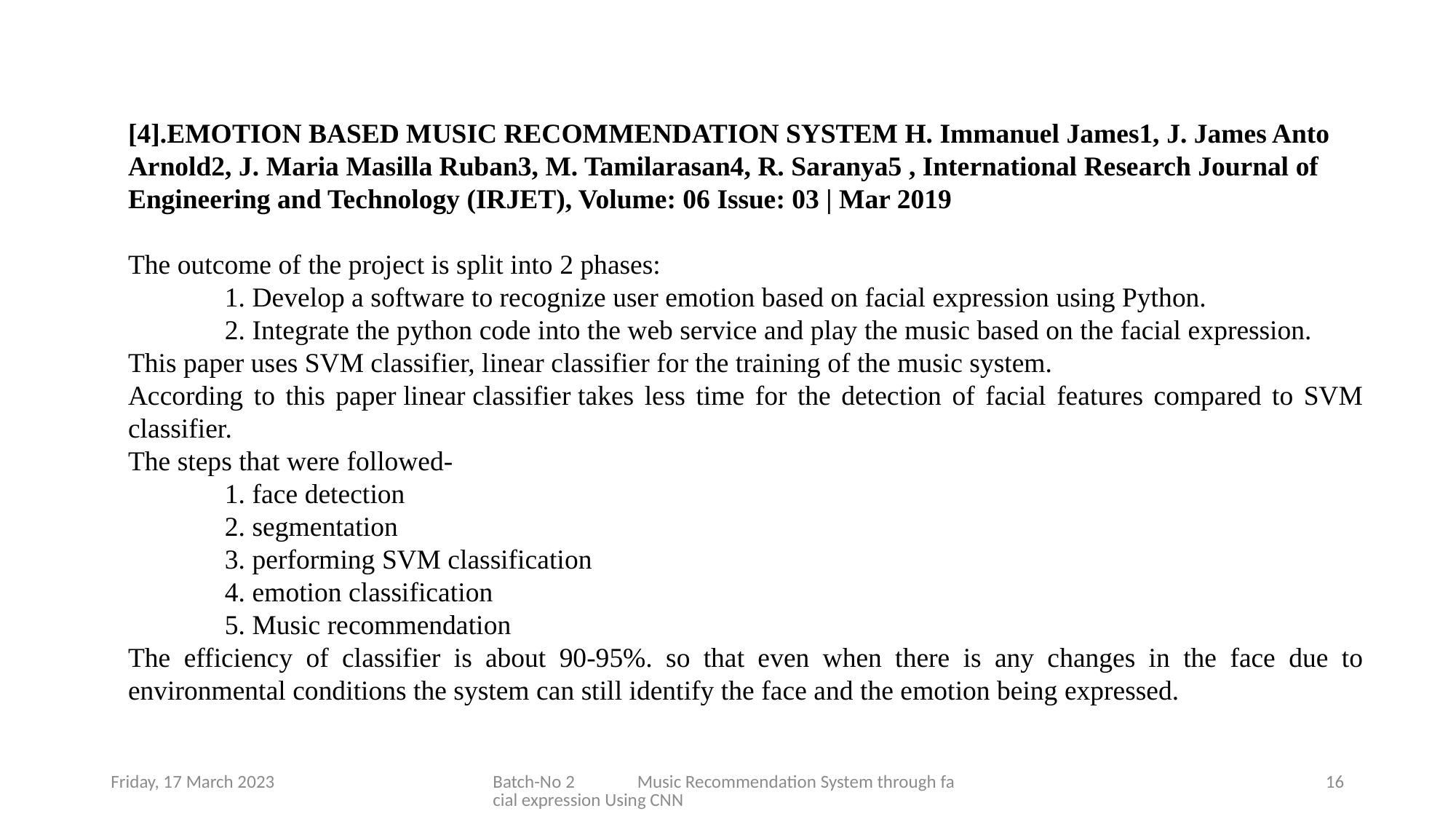

[4].EMOTION BASED MUSIC RECOMMENDATION SYSTEM H. Immanuel James1, J. James Anto Arnold2, J. Maria Masilla Ruban3, M. Tamilarasan4, R. Saranya5 , International Research Journal of Engineering and Technology (IRJET), Volume: 06 Issue: 03 | Mar 2019

The outcome of the project is split into 2 phases:
              1. Develop a software to recognize user emotion based on facial expression using Python.
              2. Integrate the python code into the web service and play the music based on the facial expression.
This paper uses SVM classifier, linear classifier for the training of the music system.
According to this paper linear classifier takes less time for the detection of facial features compared to SVM classifier.
The steps that were followed-
              1. face detection
              2. segmentation
              3. performing SVM classification
              4. emotion classification
              5. Music recommendation
The efficiency of classifier is about 90-95%. so that even when there is any changes in the face due to environmental conditions the system can still identify the face and the emotion being expressed.

Friday, 17 March 2023
Batch-No 2               Music Recommendation System through facial expression Using CNN
16